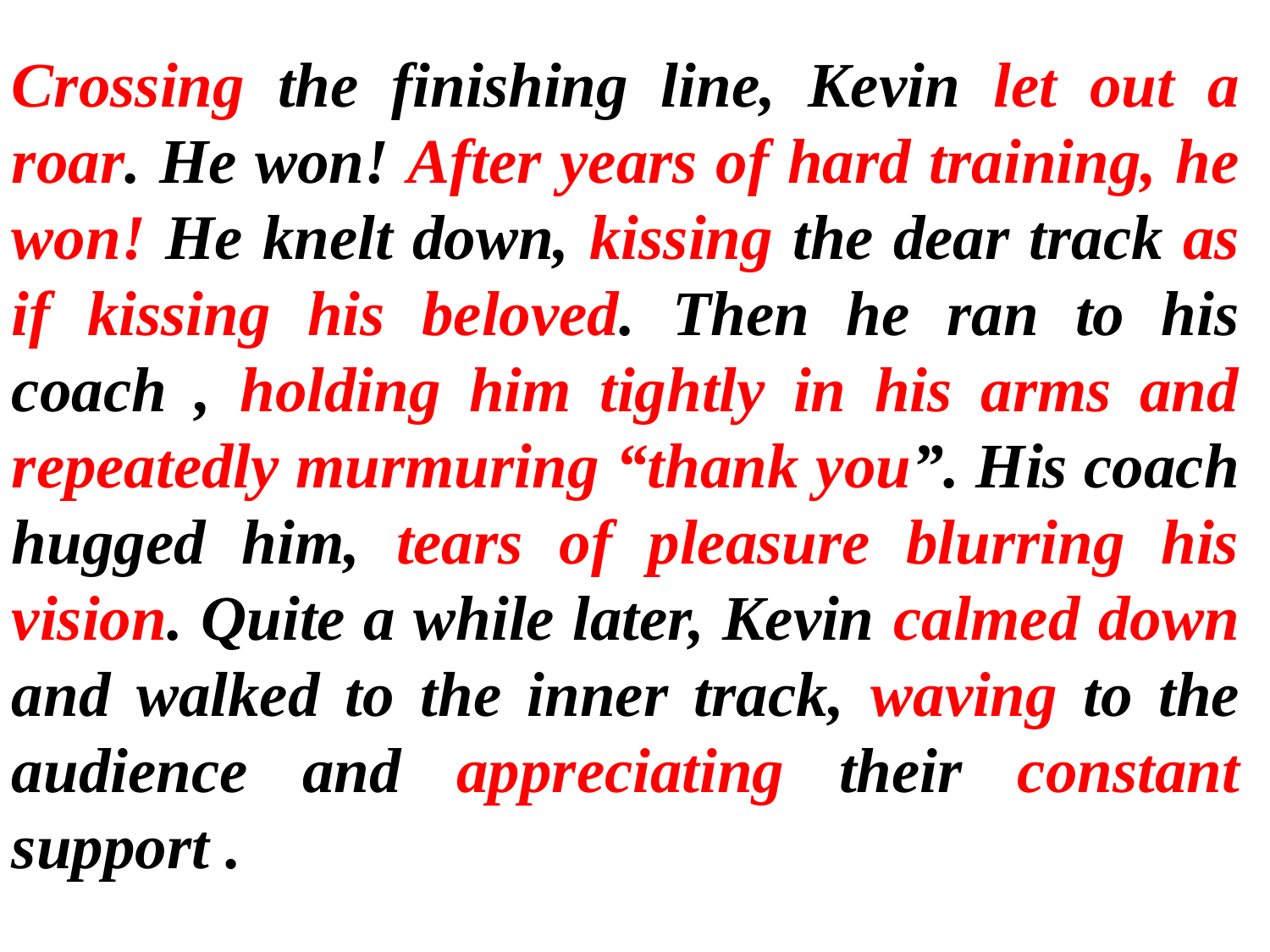

Crossing the finishing line, Kevin let out a roar. He won! After years of hard training, he won! He knelt down, kissing the dear track as if kissing his beloved. Then he ran to his coach , holding him tightly in his arms and repeatedly murmuring “thank you”. His coach hugged him, tears of pleasure blurring his vision. Quite a while later, Kevin calmed down and walked to the inner track, waving to the audience and appreciating their constant support .